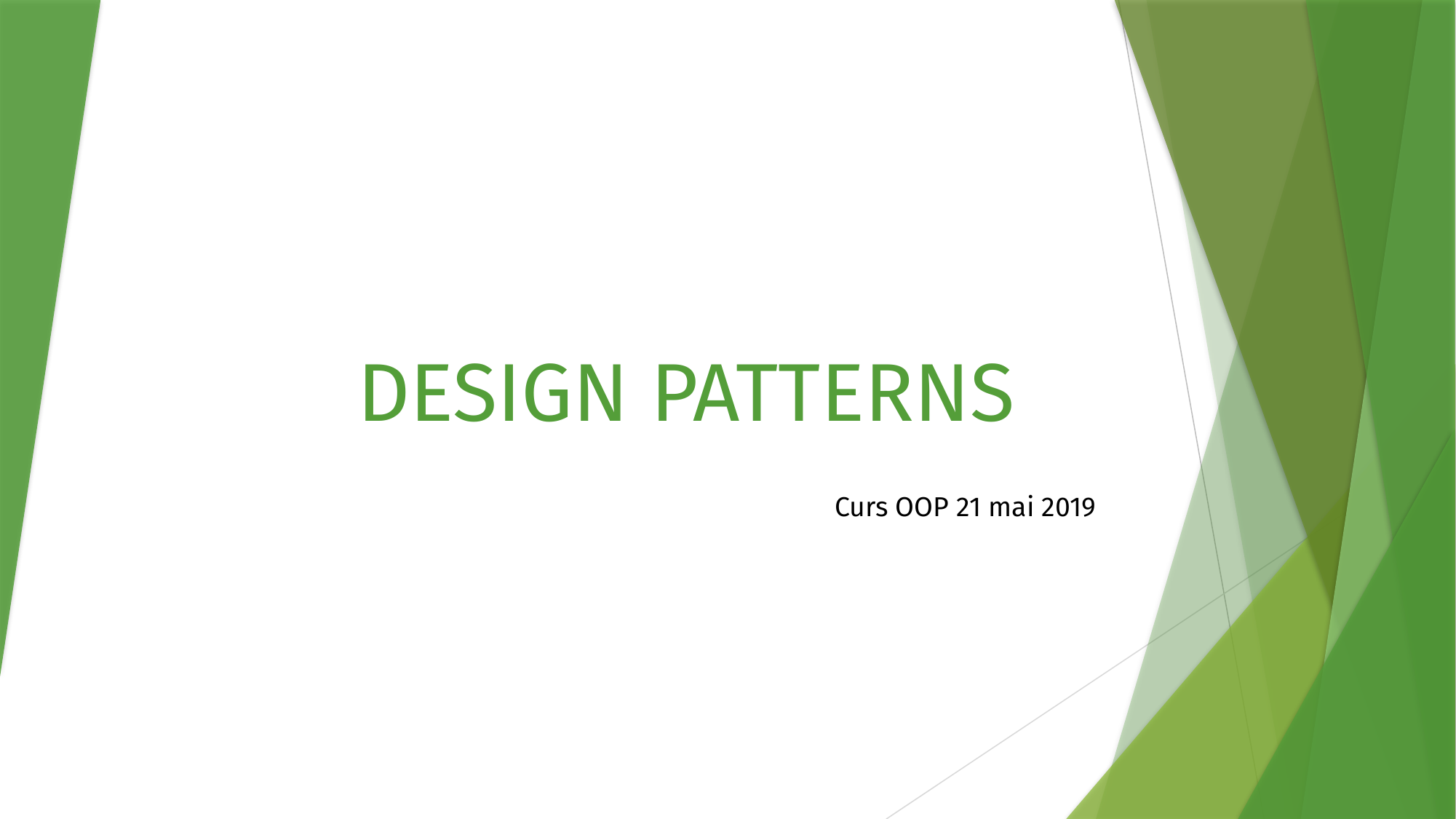

# DESIGN PATTERNS
Curs OOP 21 mai 2019